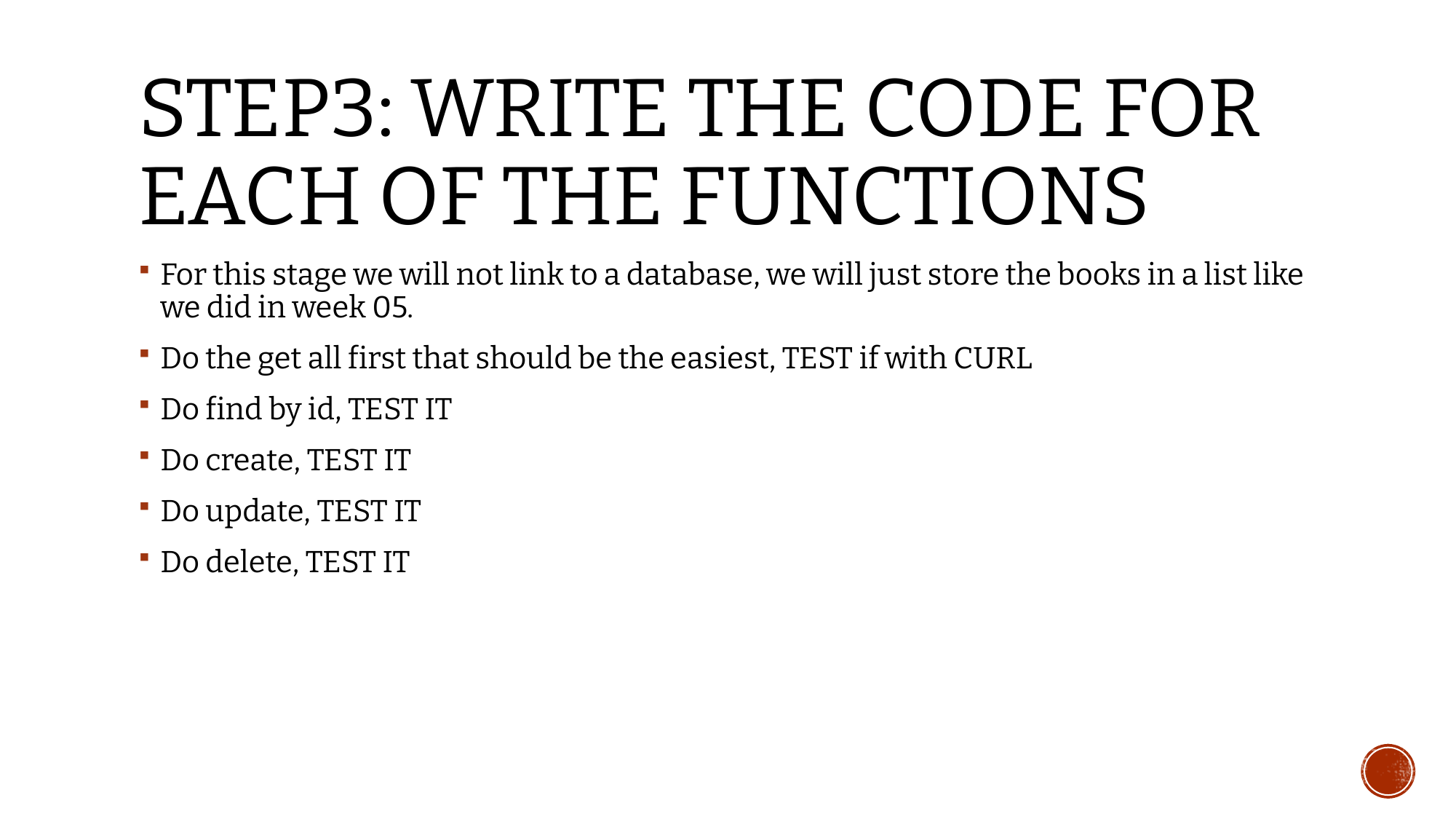

# STEP3: write the code for each of the functions
For this stage we will not link to a database, we will just store the books in a list like we did in week 05.
Do the get all first that should be the easiest, TEST if with CURL
Do find by id, TEST IT
Do create, TEST IT
Do update, TEST IT
Do delete, TEST IT